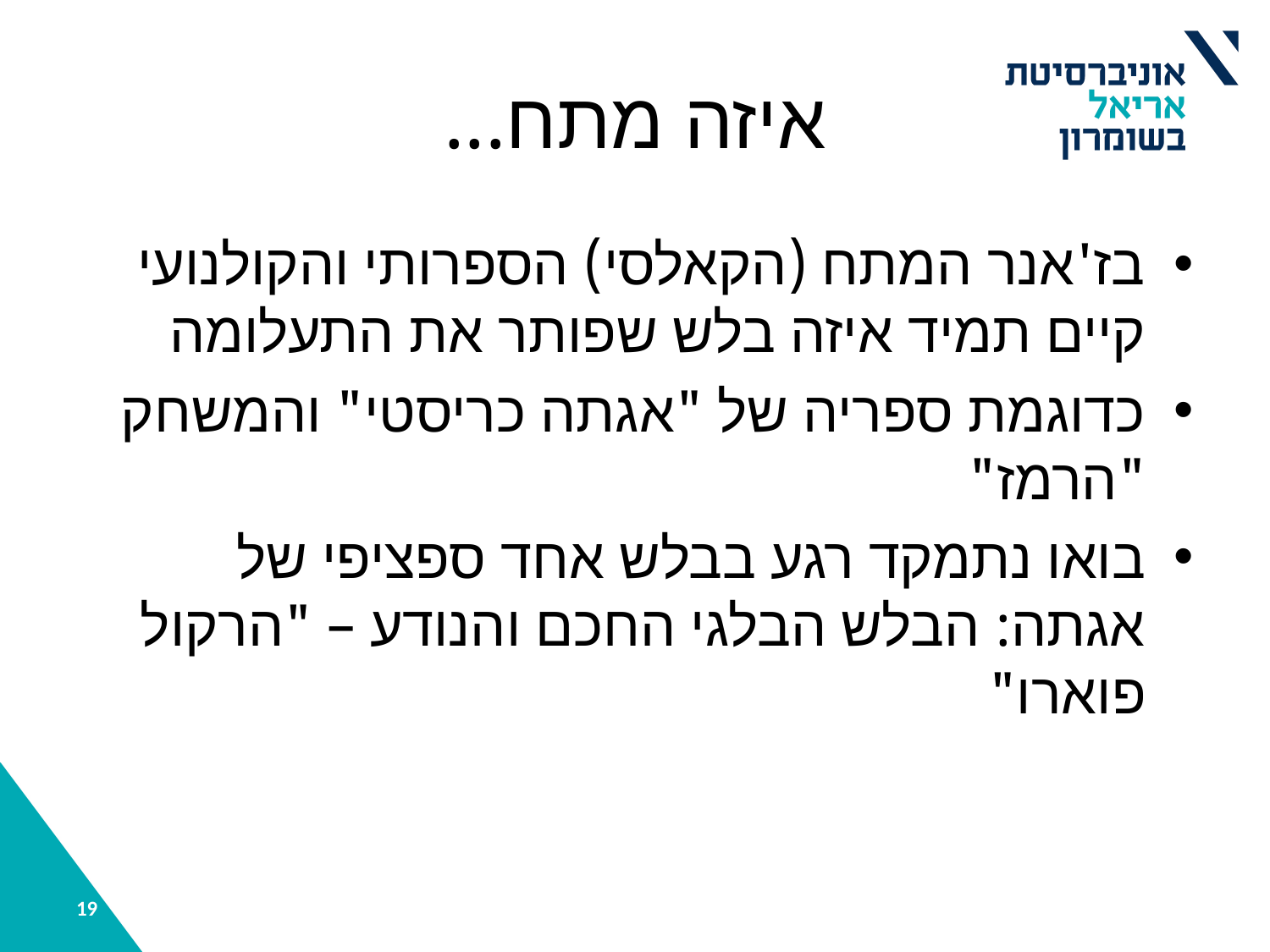

# איזה מתח...
בז'אנר המתח (הקאלסי) הספרותי והקולנועי קיים תמיד איזה בלש שפותר את התעלומה
כדוגמת ספריה של "אגתה כריסטי" והמשחק "הרמז"
בואו נתמקד רגע בבלש אחד ספציפי של אגתה: הבלש הבלגי החכם והנודע – "הרקול פוארו"
19